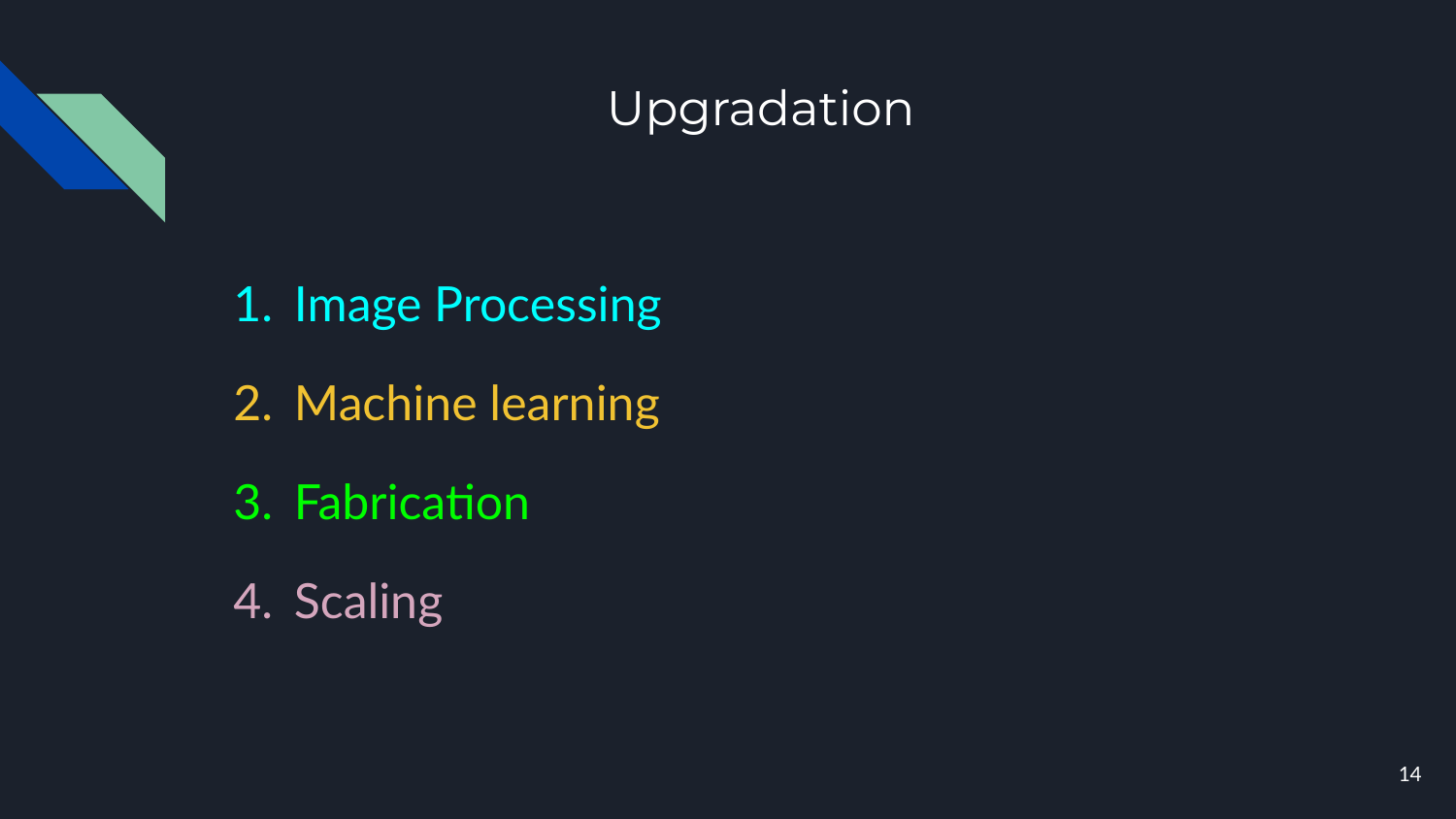

# Upgradation
Image Processing
Machine learning
Fabrication
Scaling
14